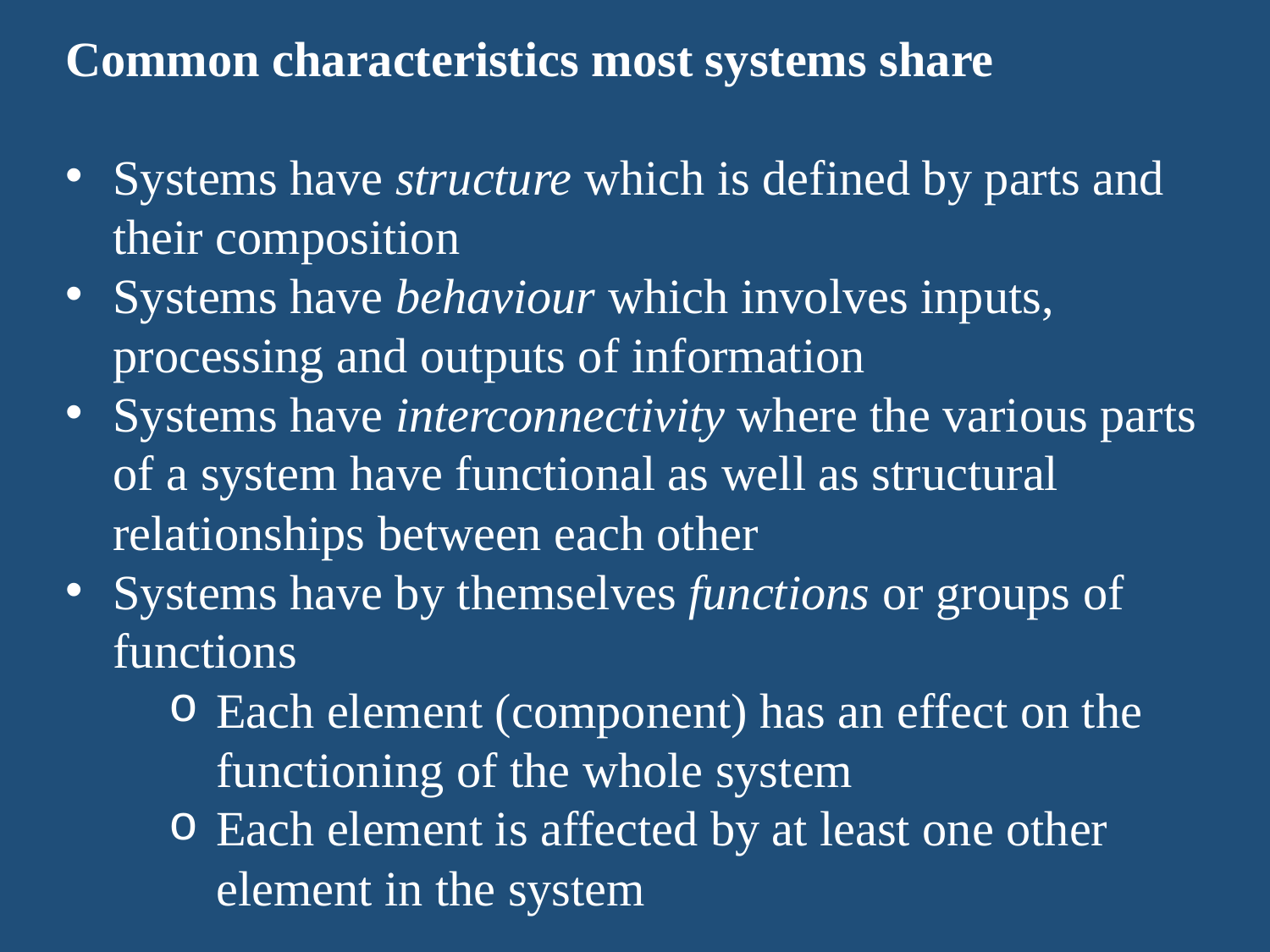

Common characteristics most systems share

Systems have structure which is defined by parts and their composition
Systems have behaviour which involves inputs, processing and outputs of information
Systems have interconnectivity where the various parts of a system have functional as well as structural relationships between each other
Systems have by themselves functions or groups of functions
Each element (component) has an effect on the functioning of the whole system
Each element is affected by at least one other element in the system